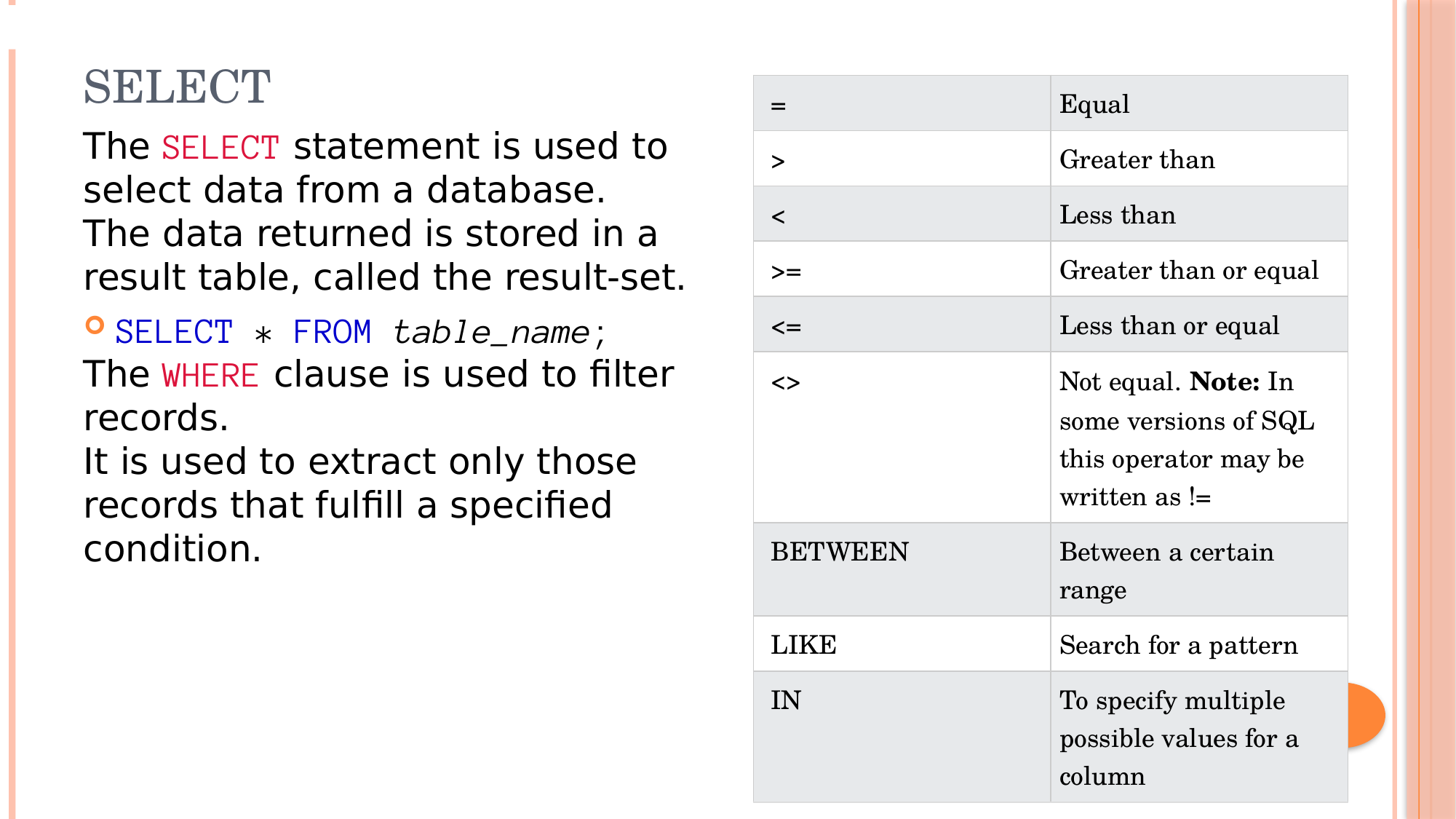

# SELECT
| = | Equal |
| --- | --- |
| > | Greater than |
| < | Less than |
| >= | Greater than or equal |
| <= | Less than or equal |
| <> | Not equal. Note: In some versions of SQL this operator may be written as != |
| BETWEEN | Between a certain range |
| LIKE | Search for a pattern |
| IN | To specify multiple possible values for a column |
The SELECT statement is used to select data from a database.
The data returned is stored in a result table, called the result-set.
SELECT * FROM table_name;
The WHERE clause is used to filter records.
It is used to extract only those records that fulfill a specified condition.